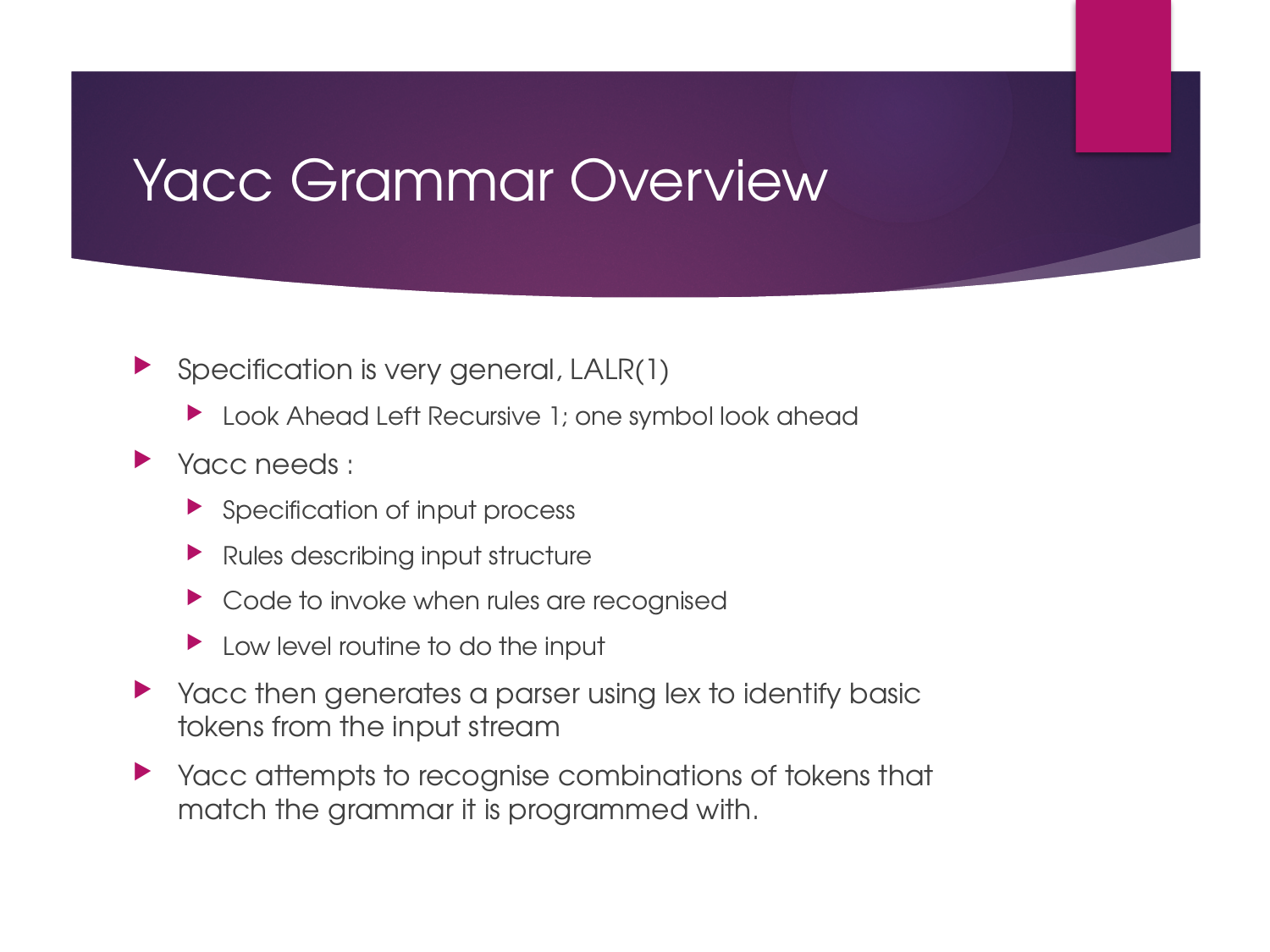

# Yacc Grammar Overview
Specification is very general, LALR(1)
Look Ahead Left Recursive 1; one symbol look ahead
Yacc needs :
Specification of input process
Rules describing input structure
Code to invoke when rules are recognised
Low level routine to do the input
Yacc then generates a parser using lex to identify basic tokens from the input stream
Yacc attempts to recognise combinations of tokens that match the grammar it is programmed with.